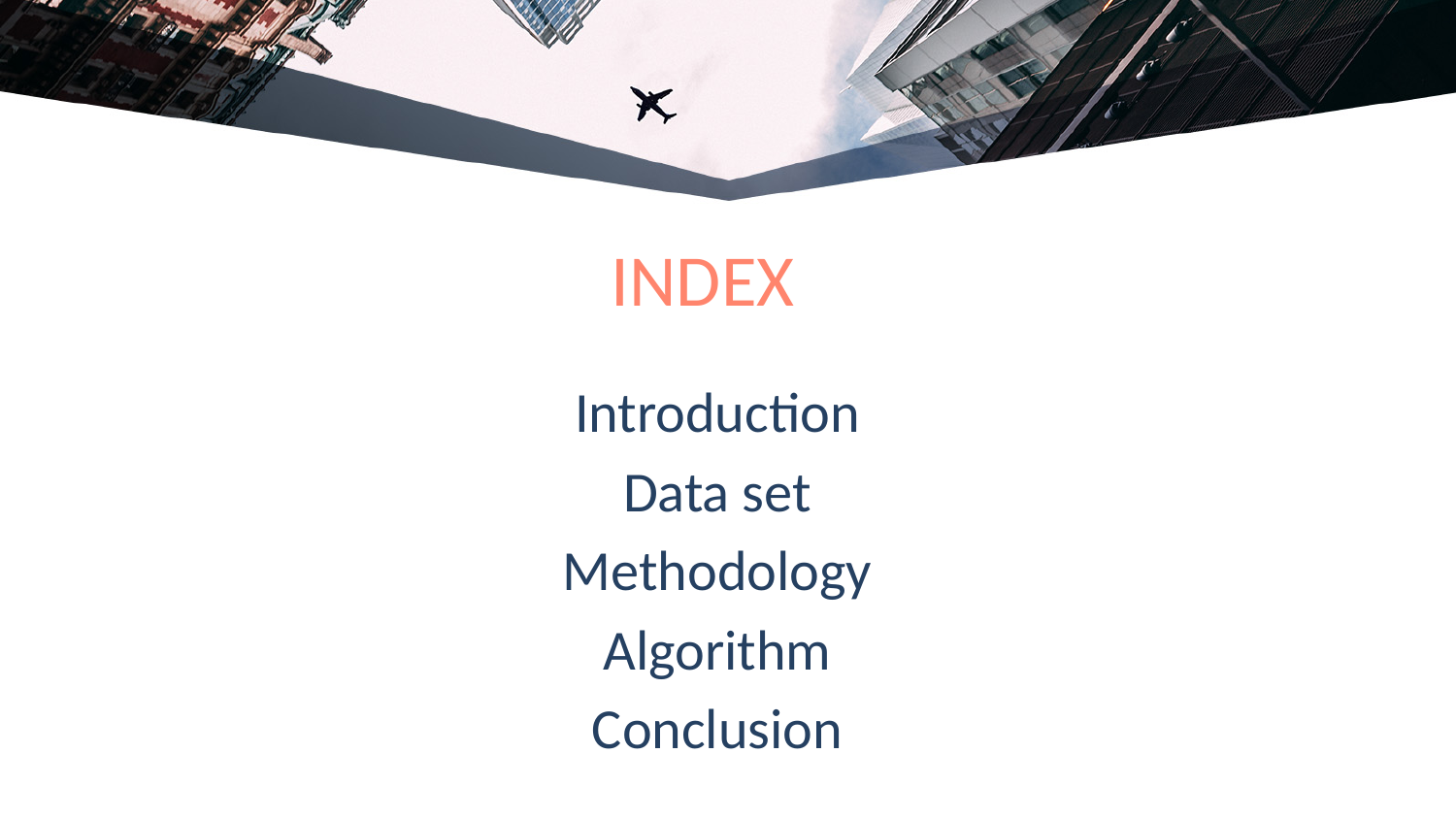

# INDEX

Introduction
Data set
Methodology
Algorithm
Conclusion